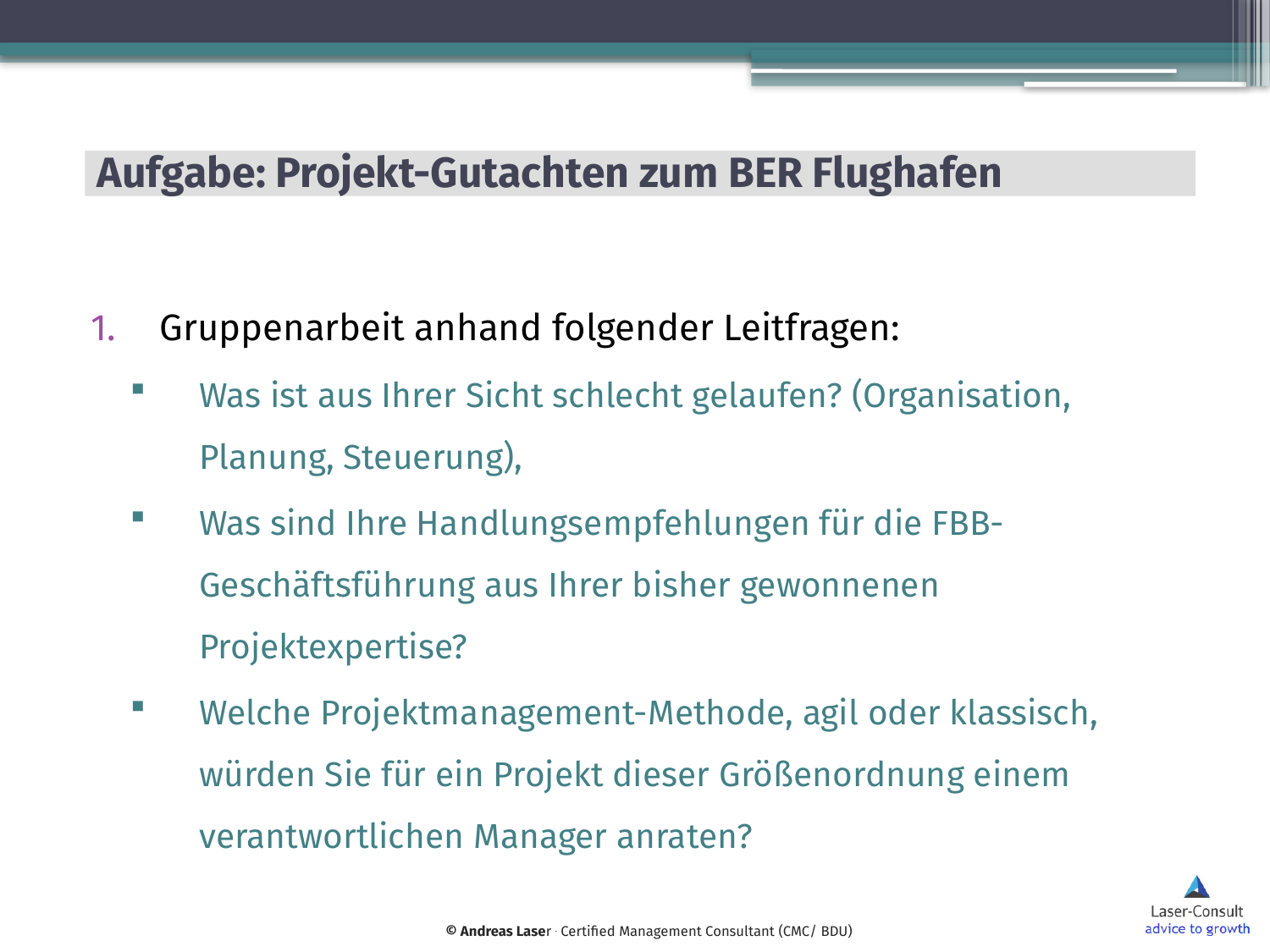

# Aufgabe: Projekt-Gutachten zum BER Flughafen

Gruppenarbeit anhand folgender Leitfragen:
Was ist aus Ihrer Sicht schlecht gelaufen? (Organisation, Planung, Steuerung),
Was sind Ihre Handlungsempfehlungen für die FBB-Geschäftsführung aus Ihrer bisher gewonnenen Projektexpertise?
Welche Projektmanagement-Methode, agil oder klassisch, würden Sie für ein Projekt dieser Größenordnung einem verantwortlichen Manager anraten?